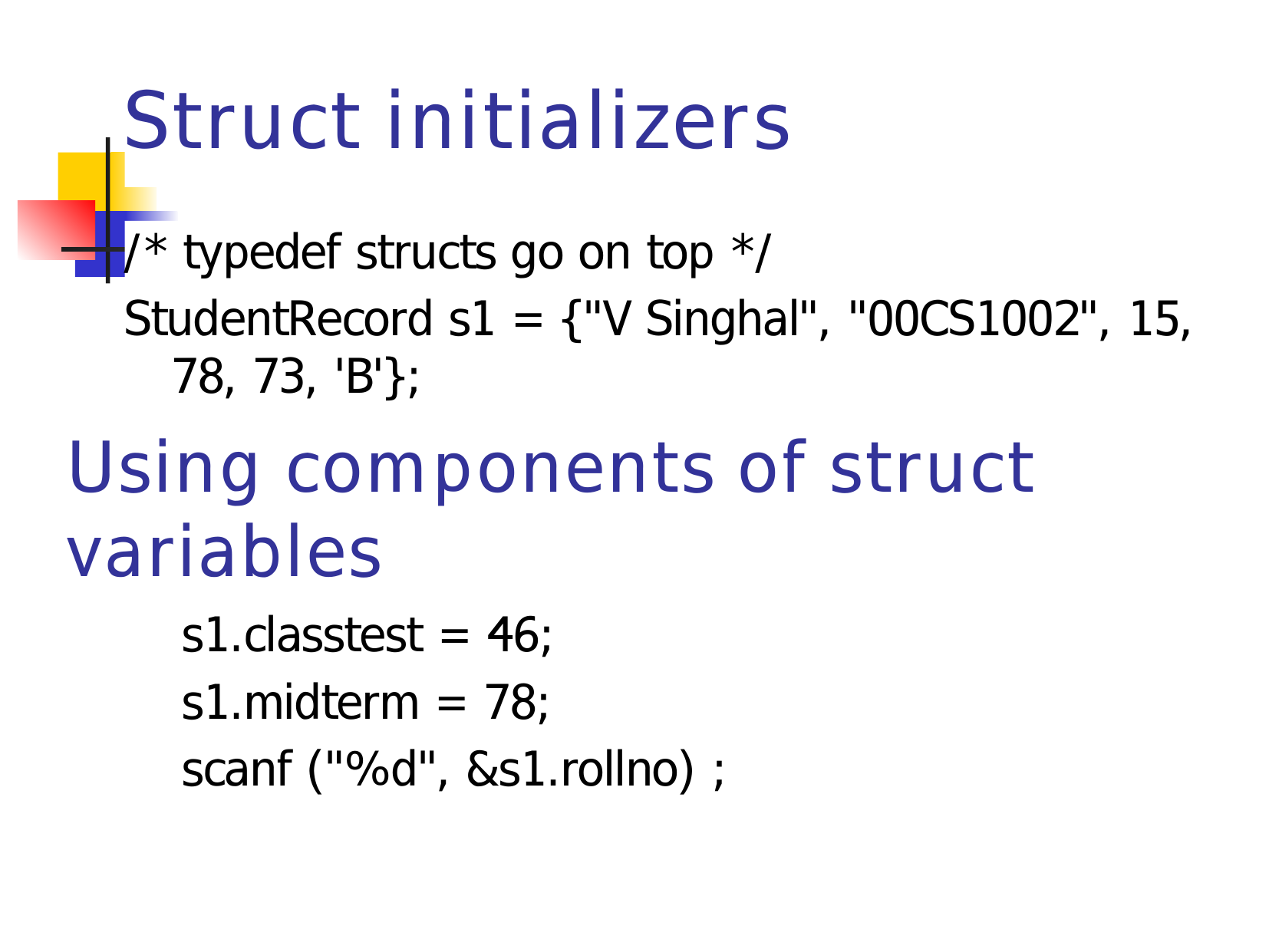

# Struct initializers
/* typedef structs go on top */
StudentRecord s1 = {"V Singhal", "00CS1002", 15, 78, 73, 'B'};

Using components of struct variables
s1.classtest = 46;
s1.midterm = 78;
scanf ("%d", &s1.rollno) ;